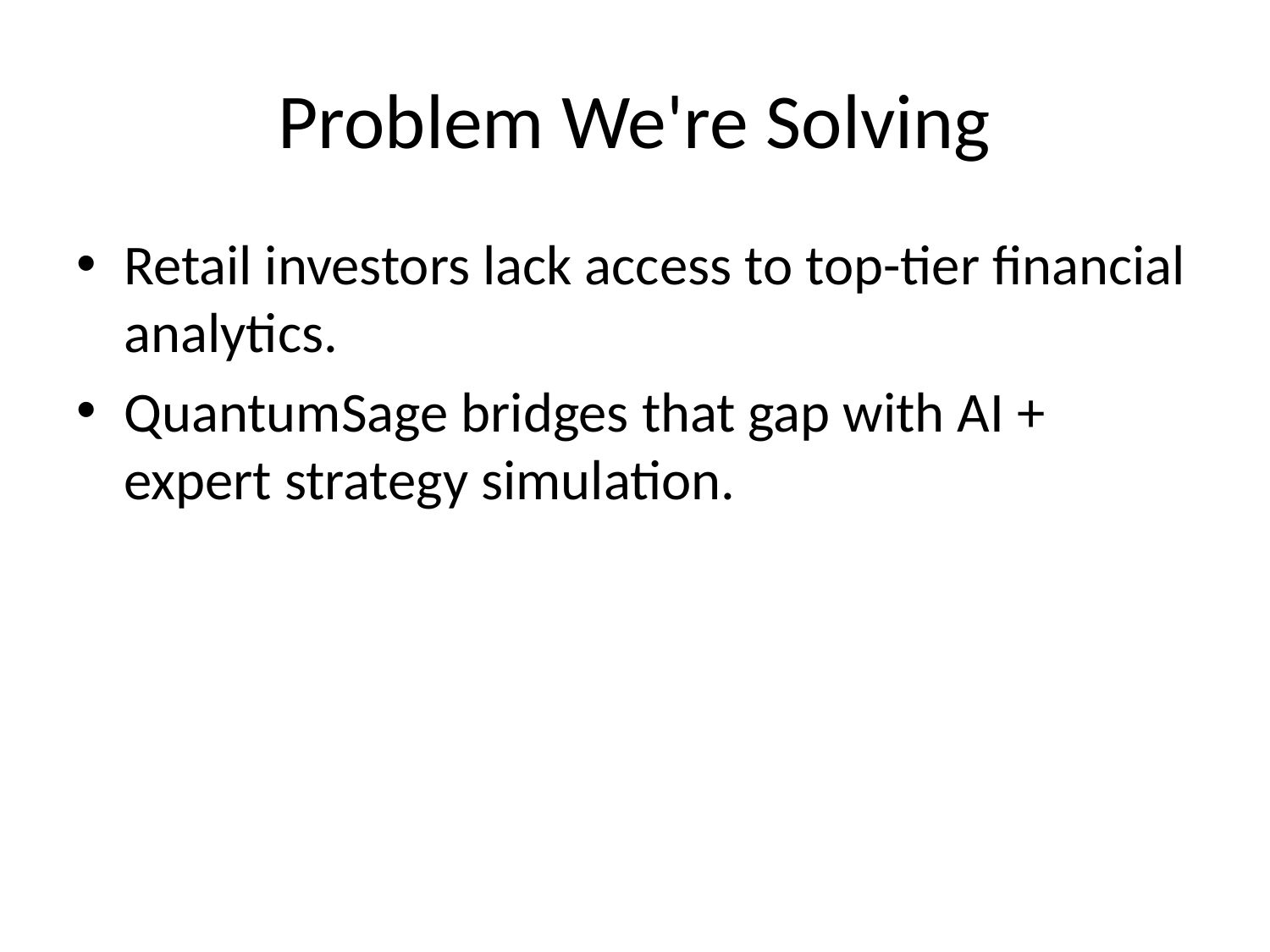

# Problem We're Solving
Retail investors lack access to top-tier financial analytics.
QuantumSage bridges that gap with AI + expert strategy simulation.